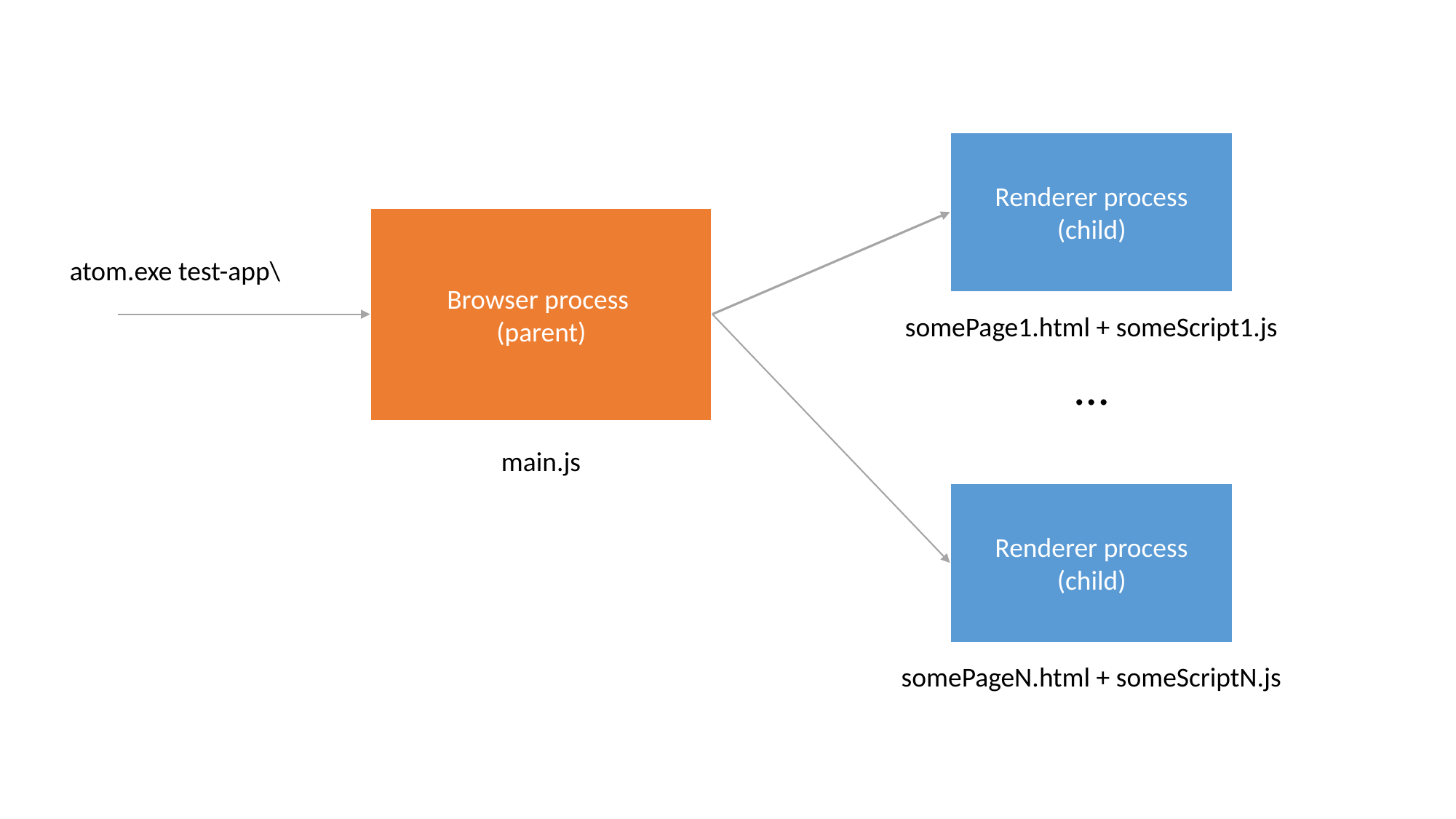

Renderer process (child)
Browser process
(parent)
atom.exe test-app\
somePage1.html + someScript1.js
…
main.js
Renderer process (child)
somePageN.html + someScriptN.js